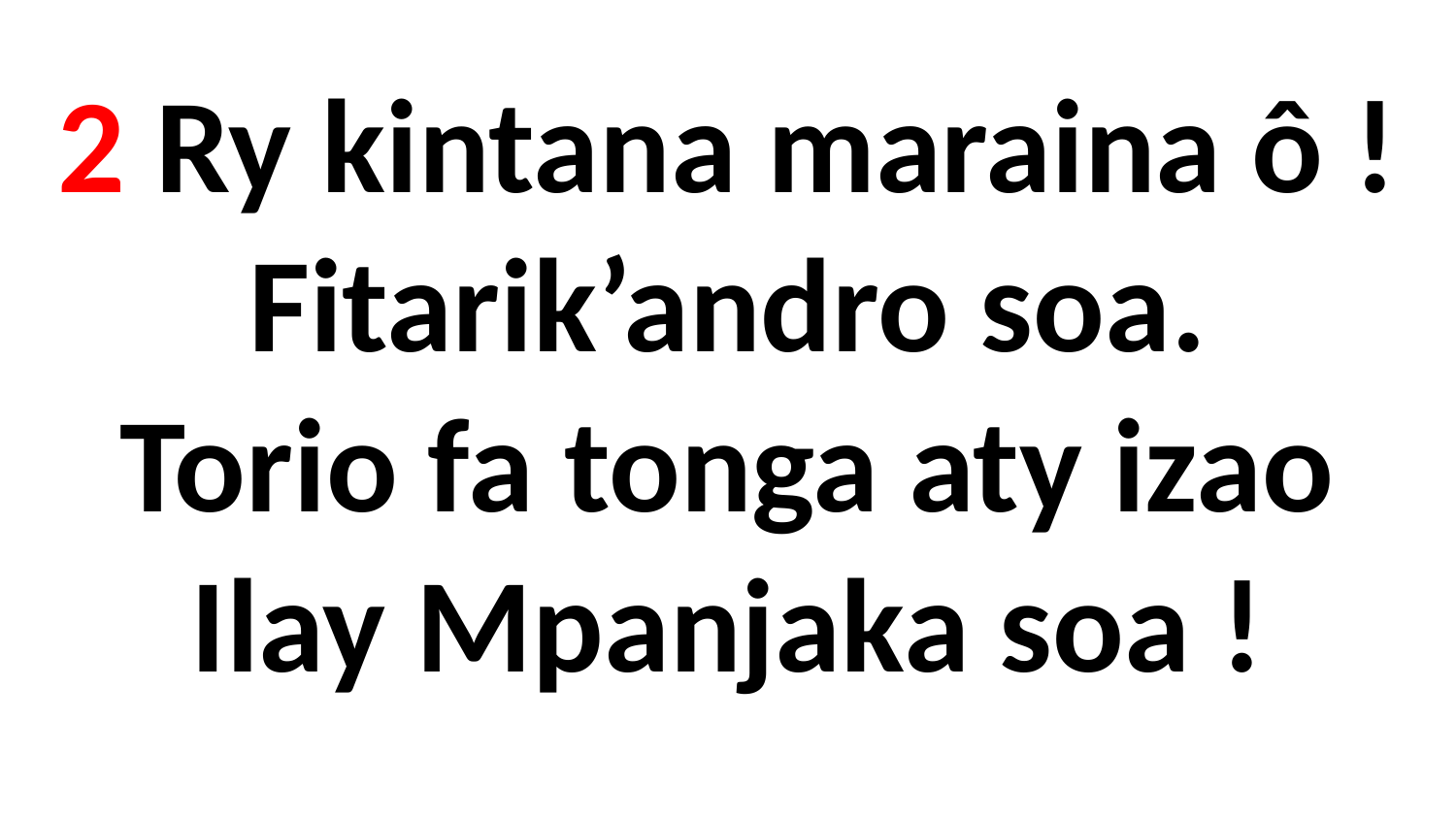

# 2 Ry kintana maraina ô ! Fitarik’andro soa. Torio fa tonga aty izao Ilay Mpanjaka soa !